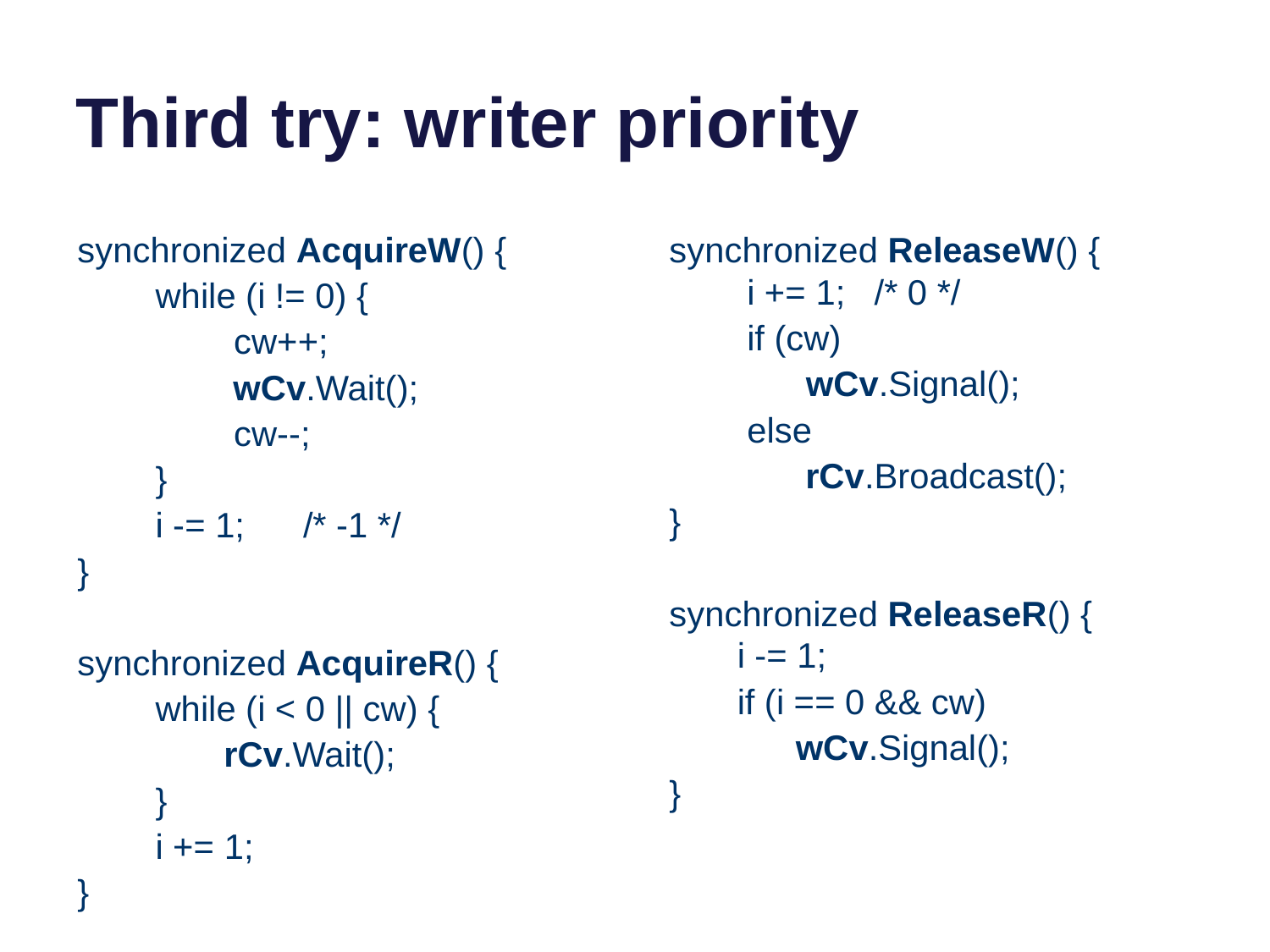

# Third try: writer priority
synchronized AcquireW() {
        while (i != 0) {
	   cw++;
                wCv.Wait();
	   cw--;
        }
        i -= 1;      /* -1 */
}

synchronized AcquireR() {
        while (i < 0 || cw) {
	  rCv.Wait();
        }
        i += 1;
}
synchronized ReleaseW() {
        i += 1;   /* 0 */
        if (cw)
       	 wCv.Signal();
        else
              rCv.Broadcast();
}

synchronized ReleaseR() {
       i -= 1;
       if (i == 0 && cw)
             wCv.Signal();
}